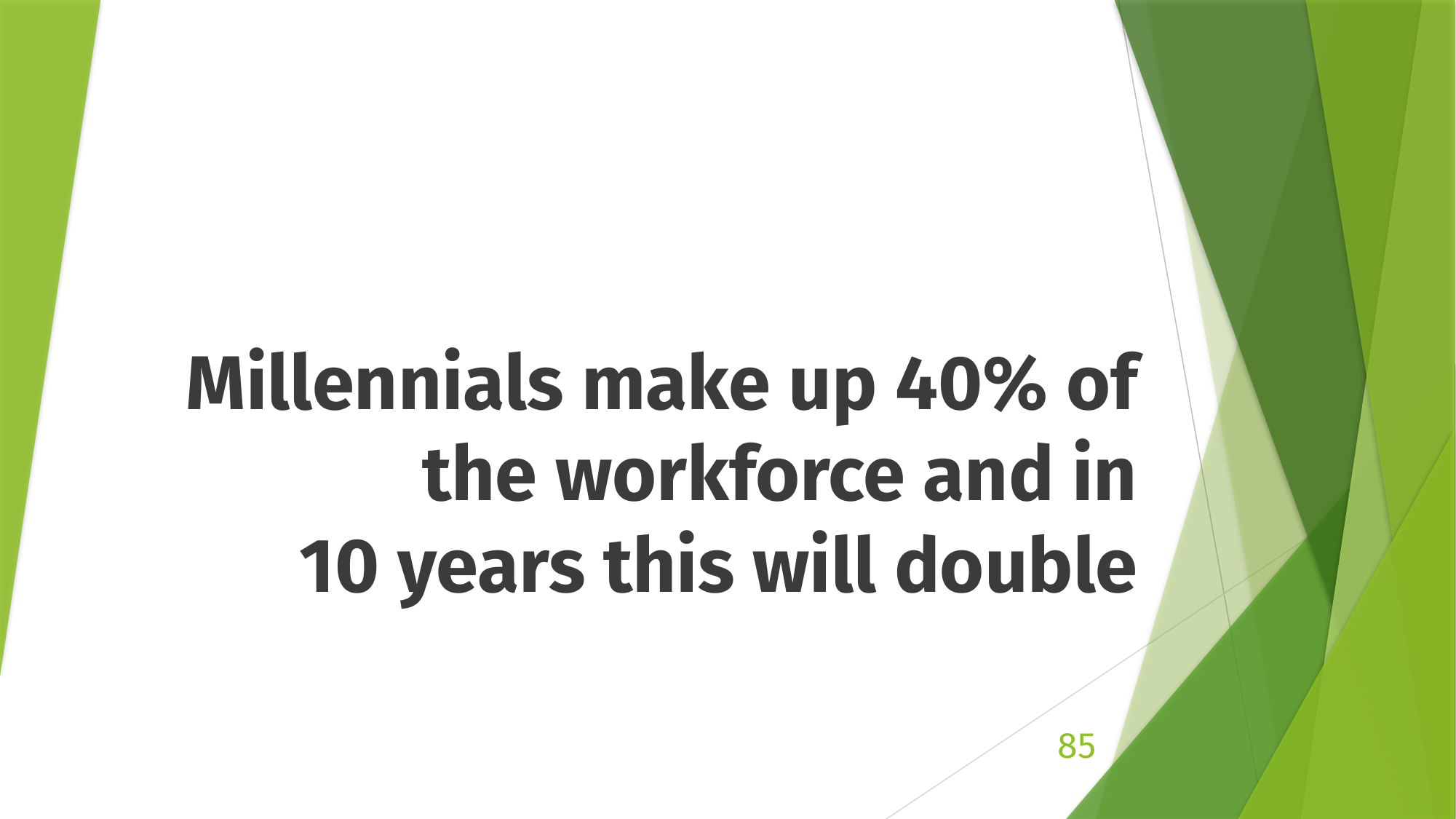

# Millennials make up 40% of the workforce and in 10 years this will double
85